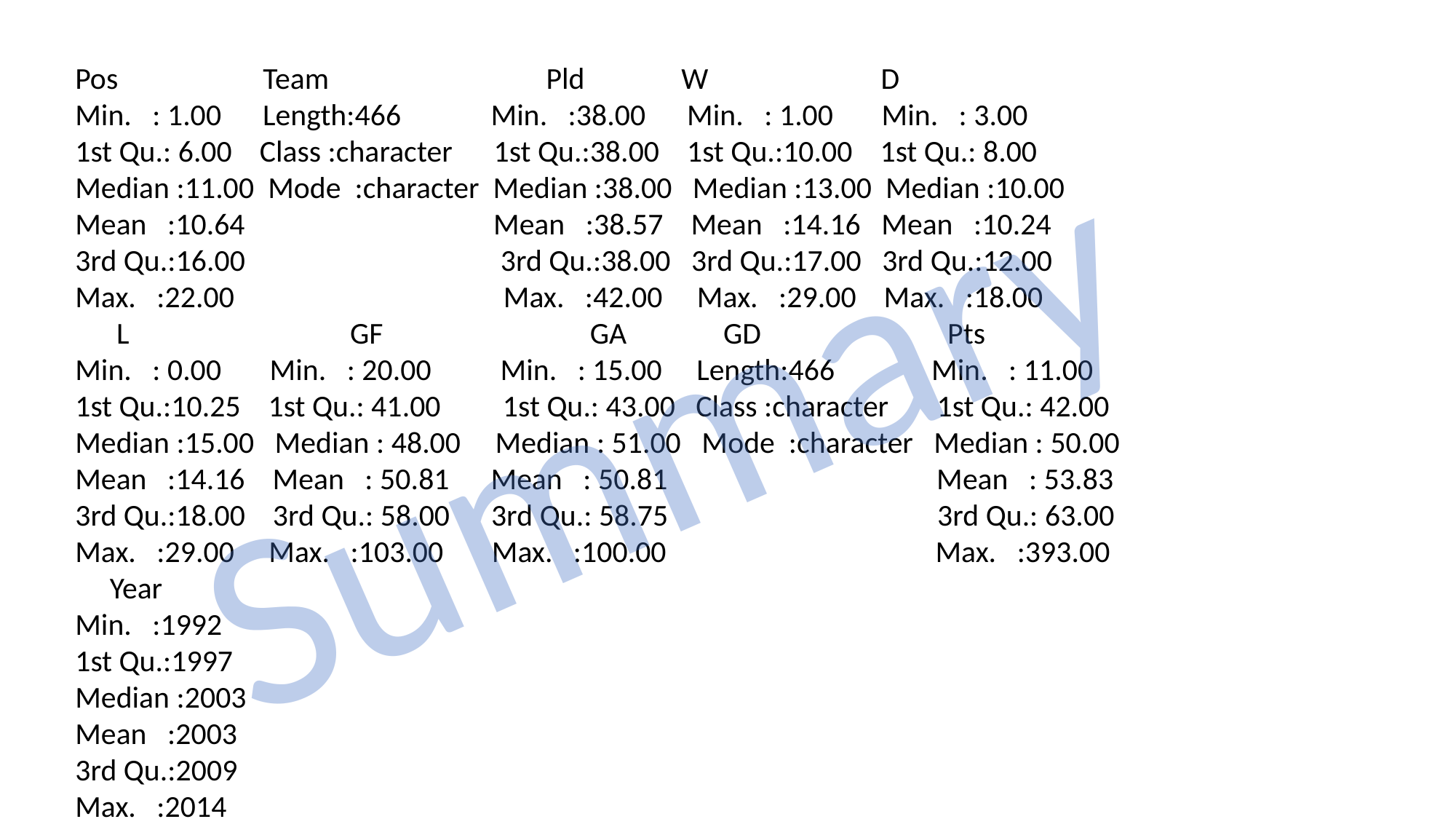

Pos                     Team               	      Pld              W                         D
 Min.   : 1.00      Length:466             Min.   :38.00      Min.   : 1.00       Min.   : 3.00
 1st Qu.: 6.00    Class :character      1st Qu.:38.00    1st Qu.:10.00    1st Qu.: 8.00
 Median :11.00  Mode  :character  Median :38.00   Median :13.00  Median :10.00
 Mean   :10.64                                    Mean   :38.57    Mean   :14.16   Mean   :10.24
 3rd Qu.:16.00                                     3rd Qu.:38.00   3rd Qu.:17.00   3rd Qu.:12.00
 Max.   :22.00                                       Max.   :42.00     Max.   :29.00    Max.   :18.00
       L                                GF                              GA              GD                           Pts
 Min.   : 0.00       Min.   : 20.00          Min.   : 15.00     Length:466              Min.   : 11.00
 1st Qu.:10.25    1st Qu.: 41.00         1st Qu.: 43.00   Class :character       1st Qu.: 42.00
 Median :15.00   Median : 48.00     Median : 51.00   Mode  :character   Median : 50.00
 Mean   :14.16    Mean   : 50.81      Mean   : 50.81                                       Mean   : 53.83
 3rd Qu.:18.00    3rd Qu.: 58.00      3rd Qu.: 58.75                                       3rd Qu.: 63.00
 Max.   :29.00     Max.   :103.00       Max.   :100.00                                       Max.   :393.00
      Year
 Min.   :1992
 1st Qu.:1997
 Median :2003
 Mean   :2003
 3rd Qu.:2009
 Max.   :2014
Summary